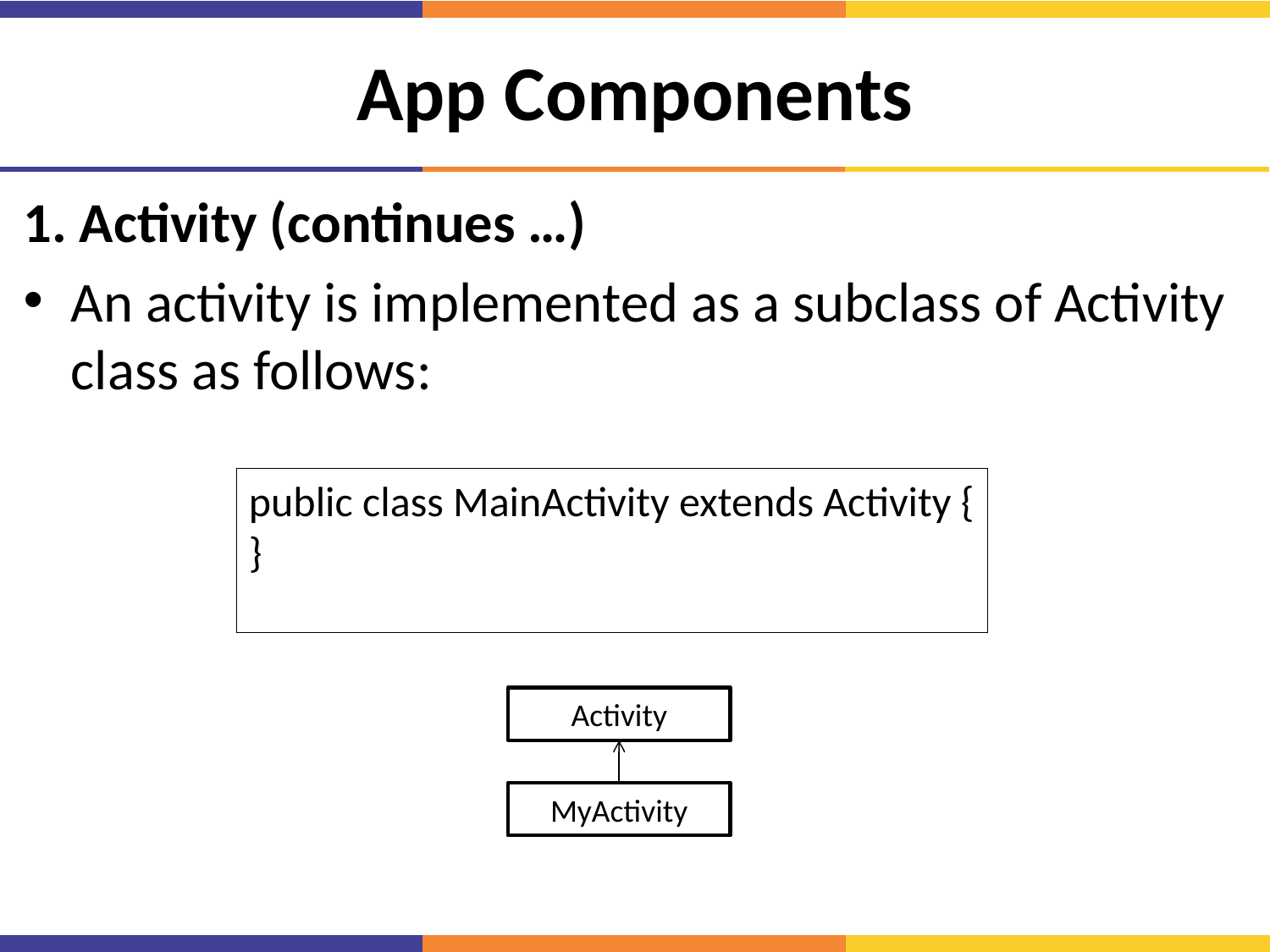

# App Components
1. Activity (continues …)
An activity is implemented as a subclass of Activity class as follows:

public class MainActivity extends Activity {
}

Activity
MyActivity